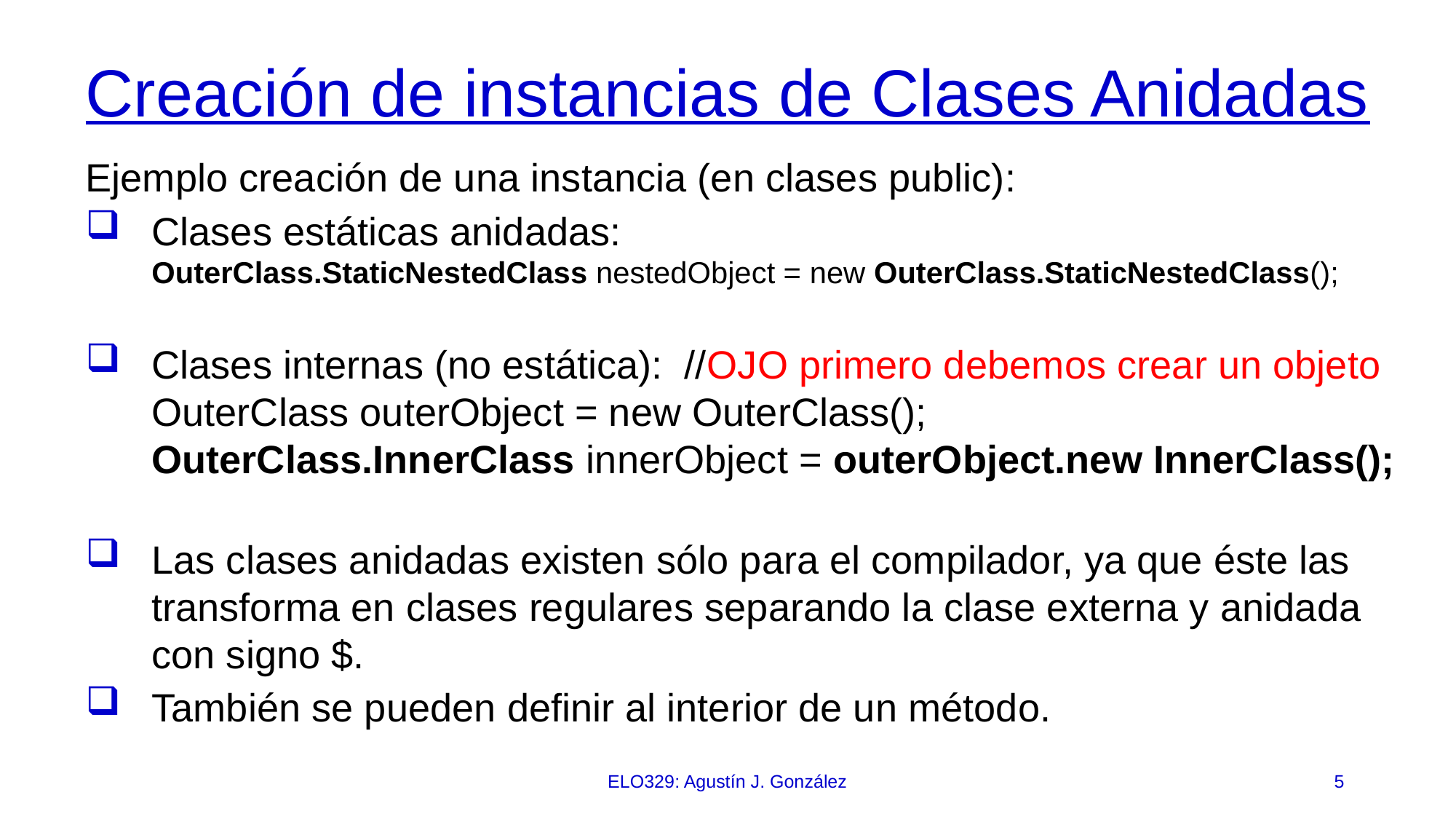

# Creación de instancias de Clases Anidadas
Ejemplo creación de una instancia (en clases public):
Clases estáticas anidadas:
OuterClass.StaticNestedClass nestedObject = new OuterClass.StaticNestedClass();
Clases internas (no estática):  //OJO primero debemos crear un objeto
OuterClass outerObject = new OuterClass();
OuterClass.InnerClass innerObject = outerObject.new InnerClass();
Las clases anidadas existen sólo para el compilador, ya que éste las transforma en clases regulares separando la clase externa y anidada con signo $.
También se pueden definir al interior de un método.
ELO329: Agustín J. González
5